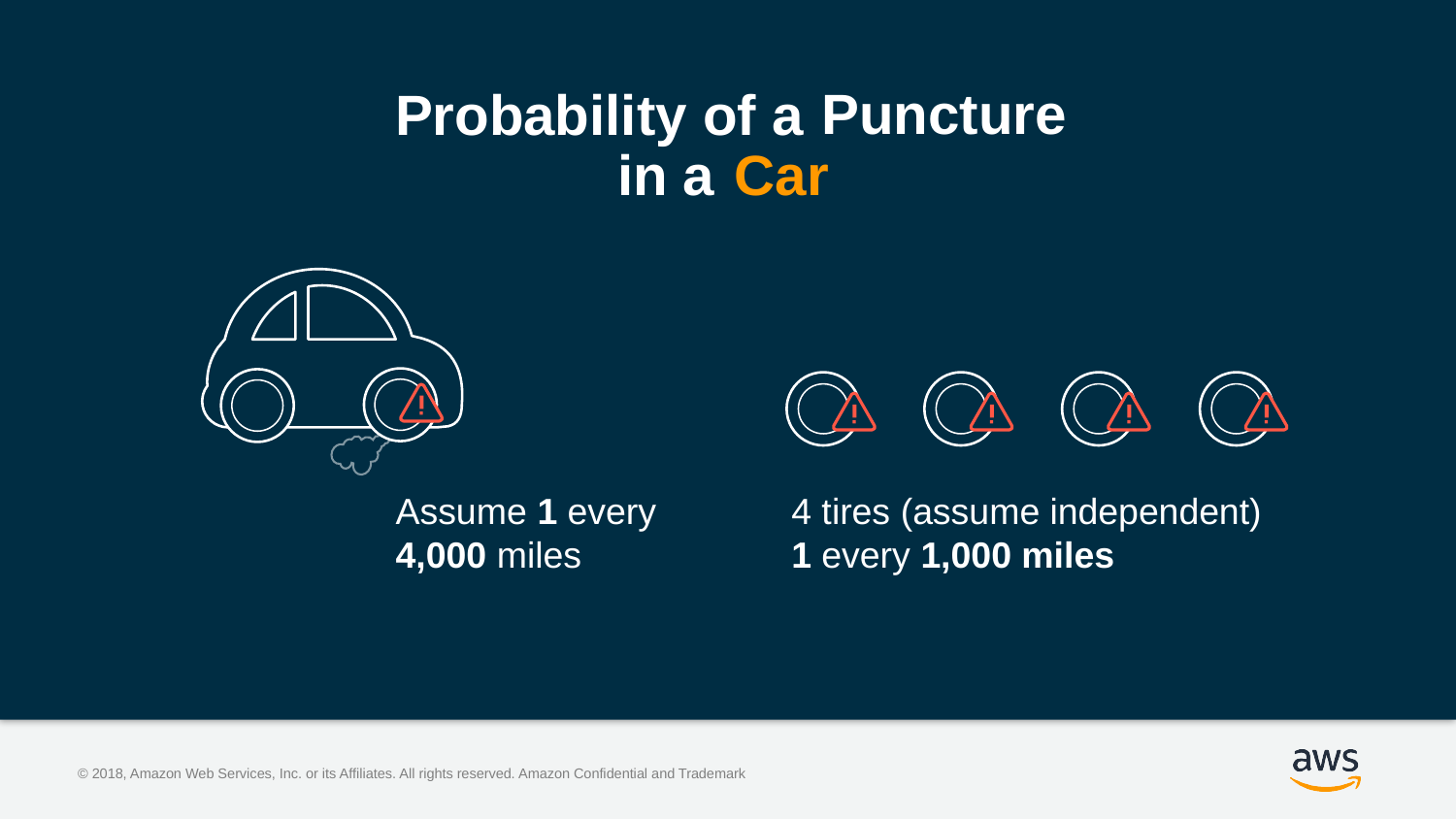

Failure
Puncture
Probability of a
Spare Tire
Tire
in a
Car

Assume 1 every 4,000 miles
4 tires (assume independent)
1 every 1,000 miles